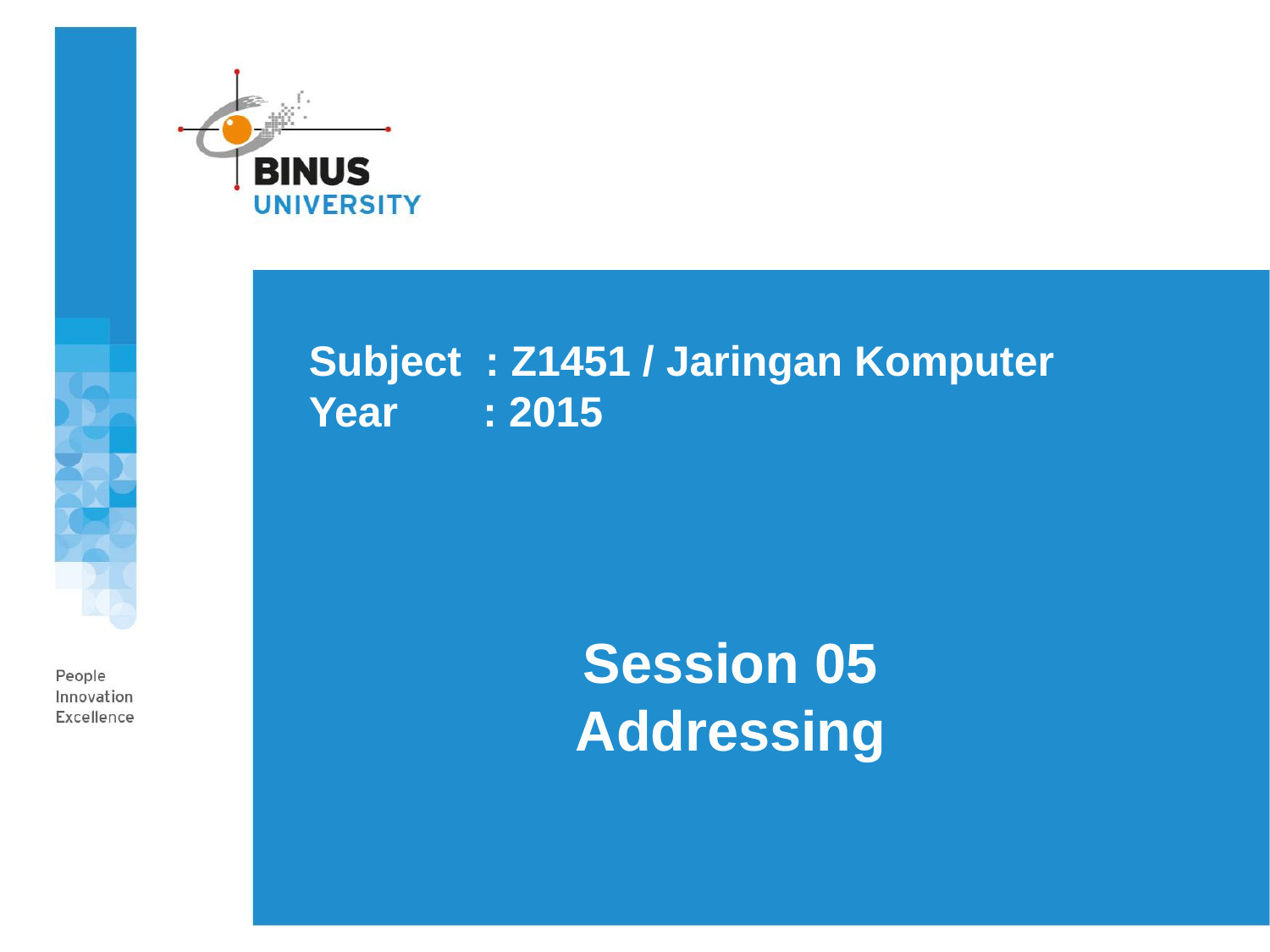

Subject  : Z1451 / Jaringan Komputer Year	    : 2015
# Session 05 Addressing